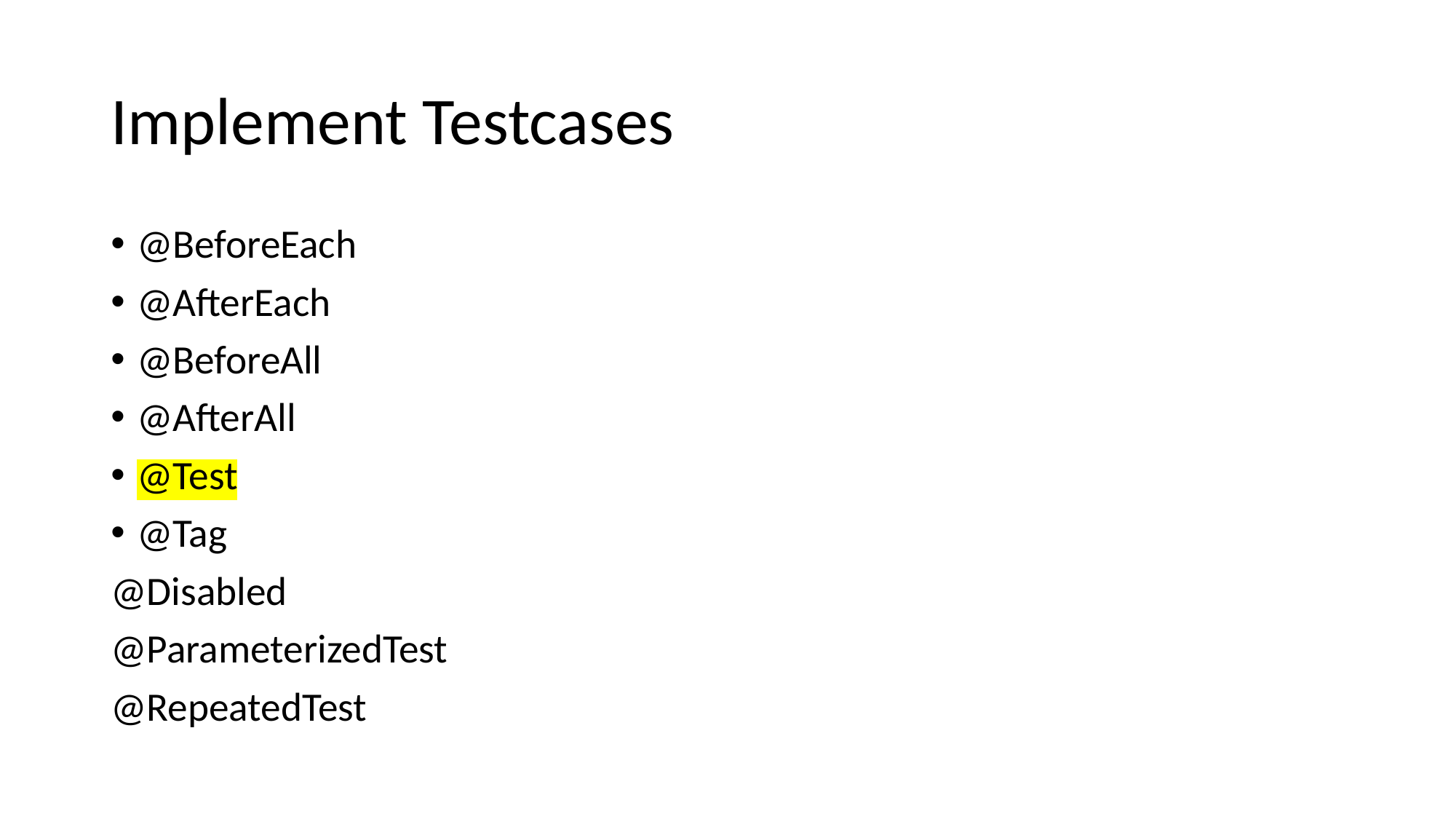

# Implement Testcases
@BeforeEach
@AfterEach
@BeforeAll
@AfterAll
@Test
@Tag
@Disabled
@ParameterizedTest
@RepeatedTest